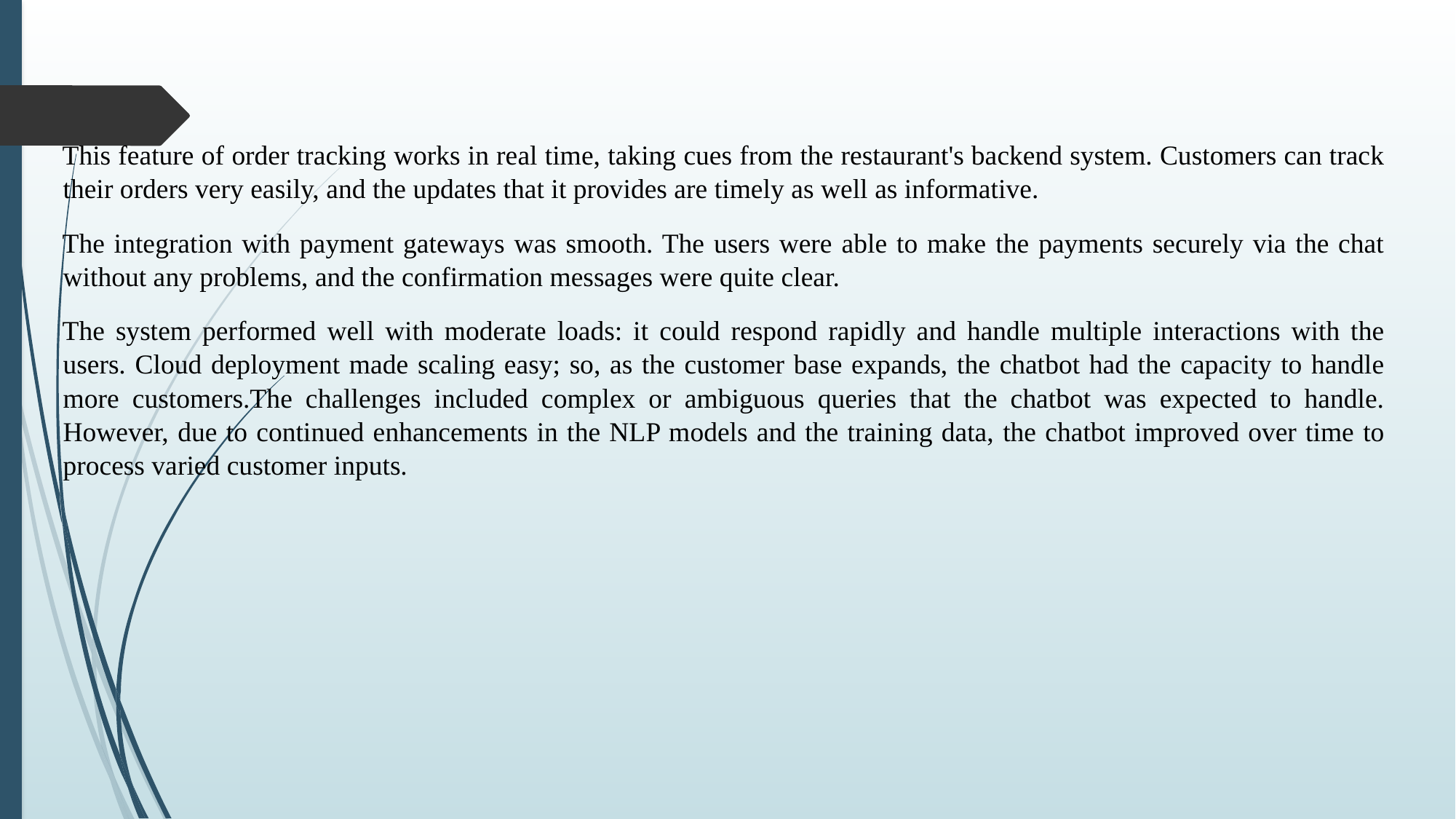

This feature of order tracking works in real time, taking cues from the restaurant's backend system. Customers can track their orders very easily, and the updates that it provides are timely as well as informative.
The integration with payment gateways was smooth. The users were able to make the payments securely via the chat without any problems, and the confirmation messages were quite clear.
The system performed well with moderate loads: it could respond rapidly and handle multiple interactions with the users. Cloud deployment made scaling easy; so, as the customer base expands, the chatbot had the capacity to handle more customers.The challenges included complex or ambiguous queries that the chatbot was expected to handle. However, due to continued enhancements in the NLP models and the training data, the chatbot improved over time to process varied customer inputs.